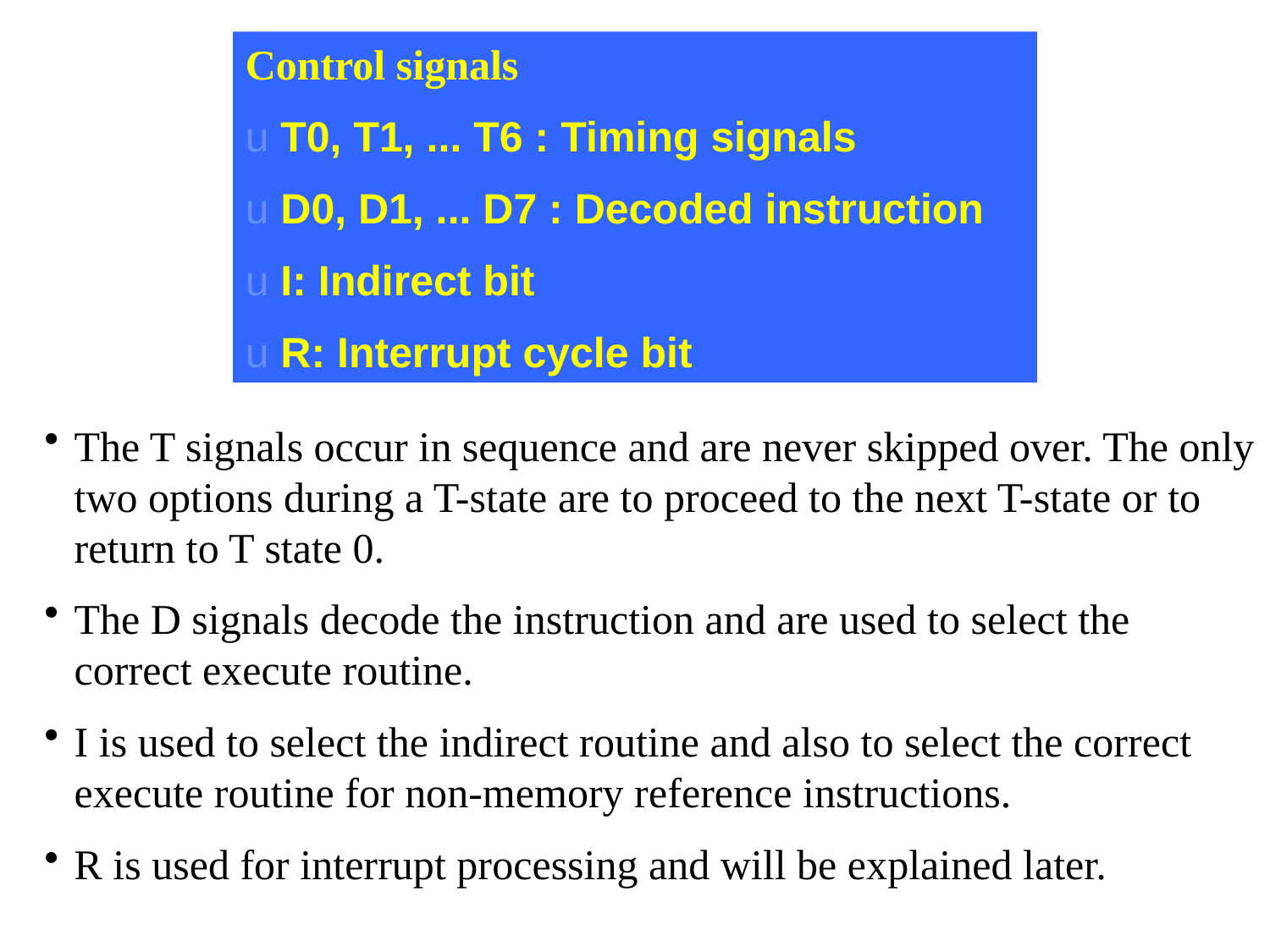

Control signals
u T0, T1, ... T6 : Timing signals
u D0, D1, ... D7 : Decoded instruction
u I: Indirect bit
u R: Interrupt cycle bit
The T signals occur in sequence and are never skipped over. The only two options during a T-state are to proceed to the next T-state or to return to T state 0.
The D signals decode the instruction and are used to select the correct execute routine.
I is used to select the indirect routine and also to select the correct execute routine for non-memory reference instructions.
R is used for interrupt processing and will be explained later.